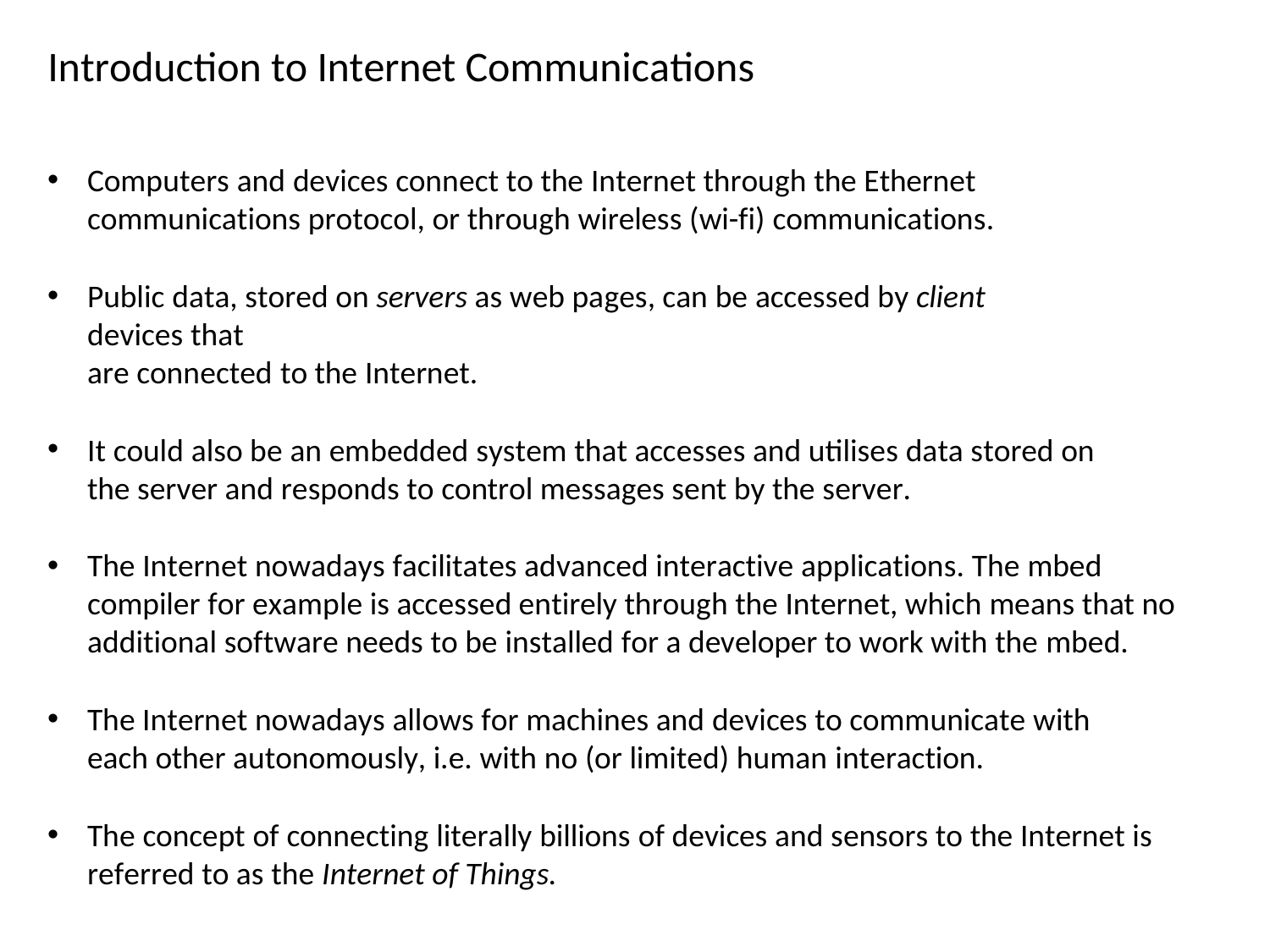

# Introduction to Internet Communications
Computers and devices connect to the Internet through the Ethernet communications protocol, or through wireless (wi-fi) communications.

Public data, stored on servers as web pages, can be accessed by client devices that
are connected to the Internet.

It could also be an embedded system that accesses and utilises data stored on the server and responds to control messages sent by the server.

The Internet nowadays facilitates advanced interactive applications. The mbed compiler for example is accessed entirely through the Internet, which means that no additional software needs to be installed for a developer to work with the mbed.

The Internet nowadays allows for machines and devices to communicate with each other autonomously, i.e. with no (or limited) human interaction.

The concept of connecting literally billions of devices and sensors to the Internet is
referred to as the Internet of Things.